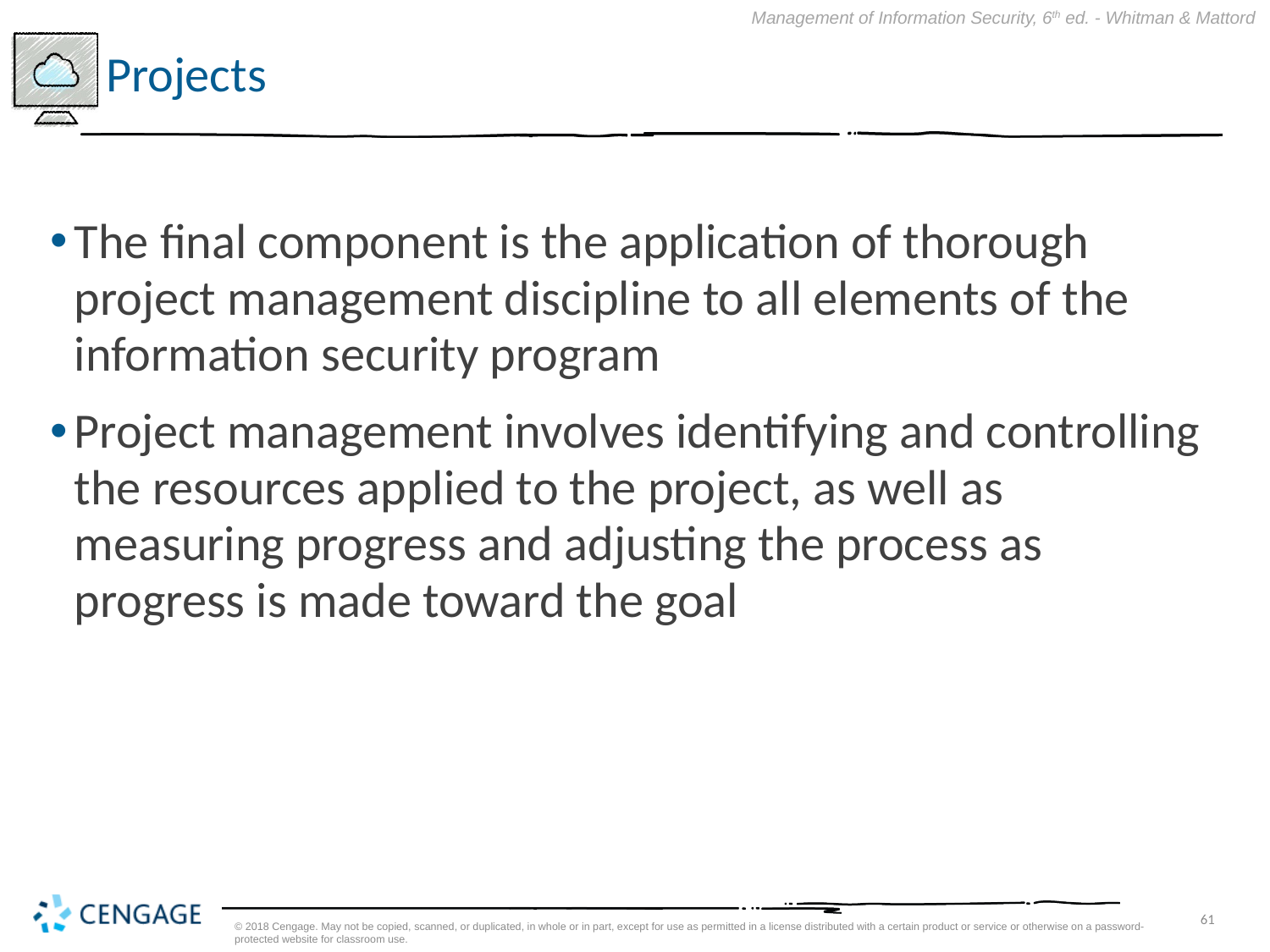

# Projects
The final component is the application of thorough project management discipline to all elements of the information security program
Project management involves identifying and controlling the resources applied to the project, as well as measuring progress and adjusting the process as progress is made toward the goal